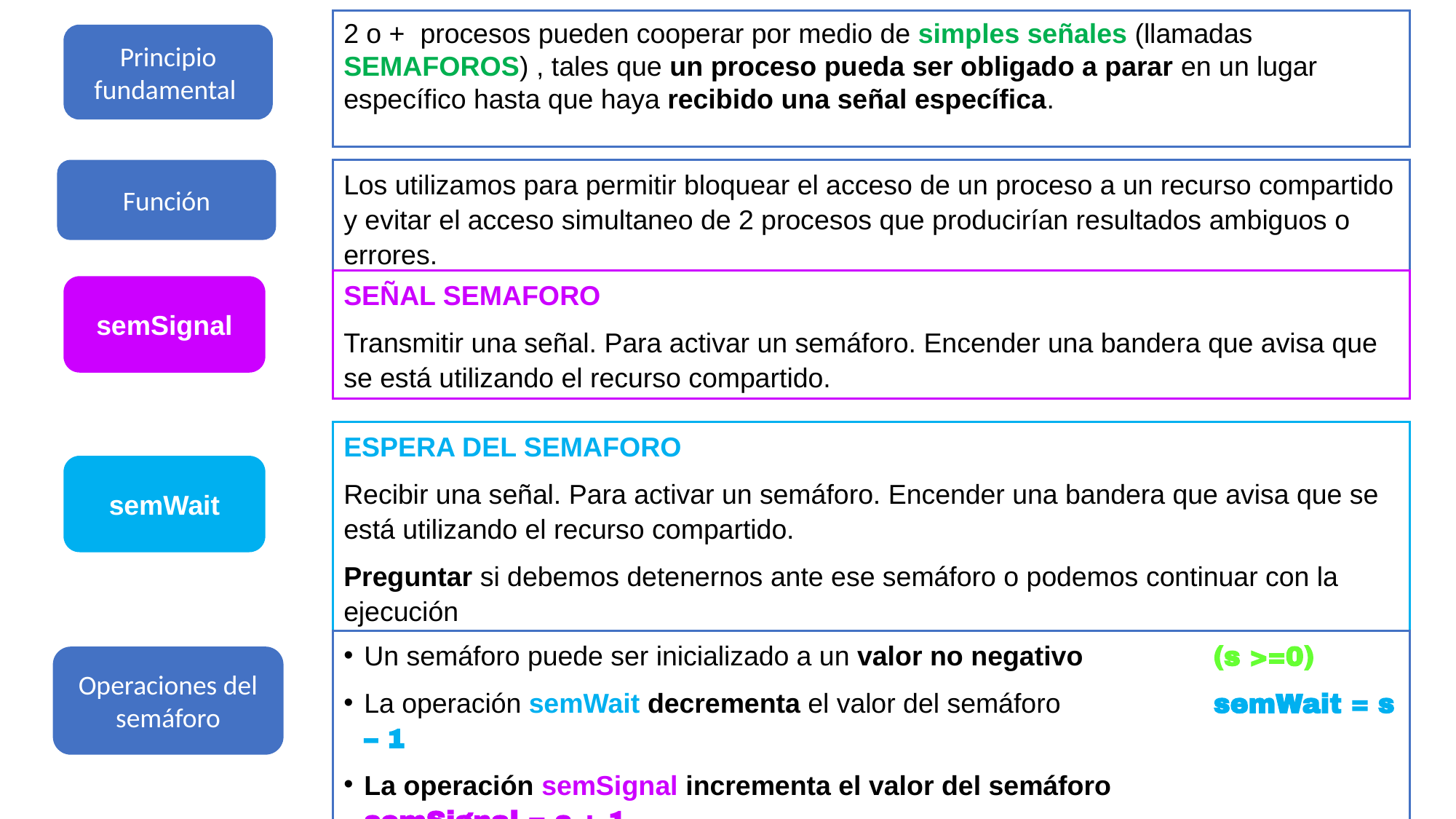

2 o +  procesos pueden cooperar por medio de simples señales (llamadas SEMAFOROS) , tales que un proceso pueda ser obligado a parar en un lugar específico hasta que haya recibido una señal específica.

Principio fundamental
Función
Los utilizamos para permitir bloquear el acceso de un proceso a un recurso compartido y evitar el acceso simultaneo de 2 procesos que producirían resultados ambiguos o errores.
SEÑAL SEMAFORO
Transmitir una señal. Para activar un semáforo. Encender una bandera que avisa que se está utilizando el recurso compartido.
semSignal
ESPERA DEL SEMAFORO
Recibir una señal. Para activar un semáforo. Encender una bandera que avisa que se está utilizando el recurso compartido.
Preguntar si debemos detenernos ante ese semáforo o podemos continuar con la ejecución
semWait
Un semáforo puede ser inicializado a un valor no negativo                 (s >=0)
La operación semWait decrementa el valor del semáforo                    semWait = s – 1
La operación semSignal incrementa el valor del semáforo                  semSignal = s + 1
Operaciones del semáforo